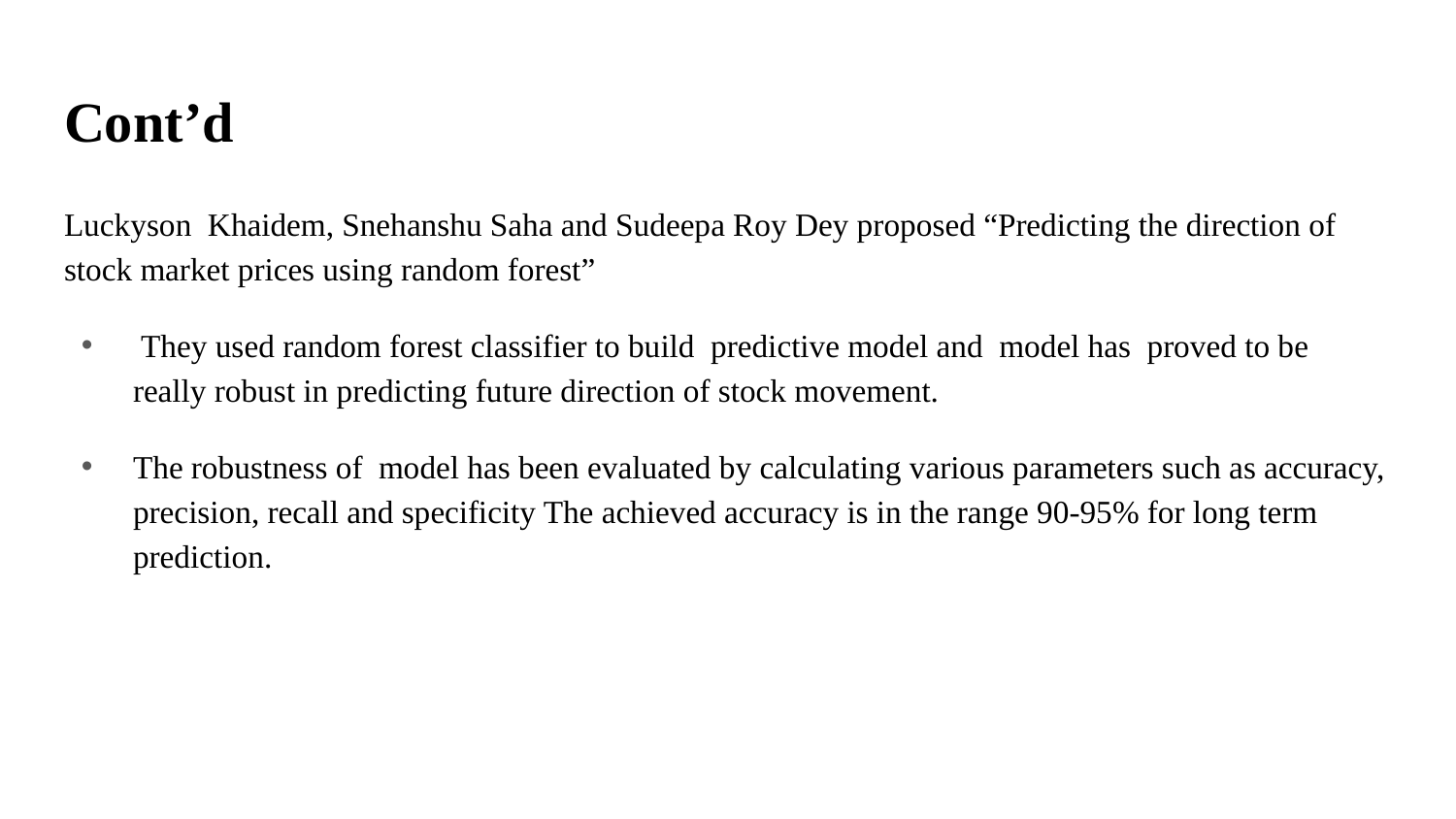

# Cont’d
Luckyson  Khaidem, Snehanshu Saha and Sudeepa Roy Dey proposed “Predicting the direction of stock market prices using random forest”
 They used random forest classifier to build  predictive model and  model has  proved to be really robust in predicting future direction of stock movement.
The robustness of  model has been evaluated by calculating various parameters such as accuracy, precision, recall and specificity The achieved accuracy is in the range 90-95% for long term prediction.